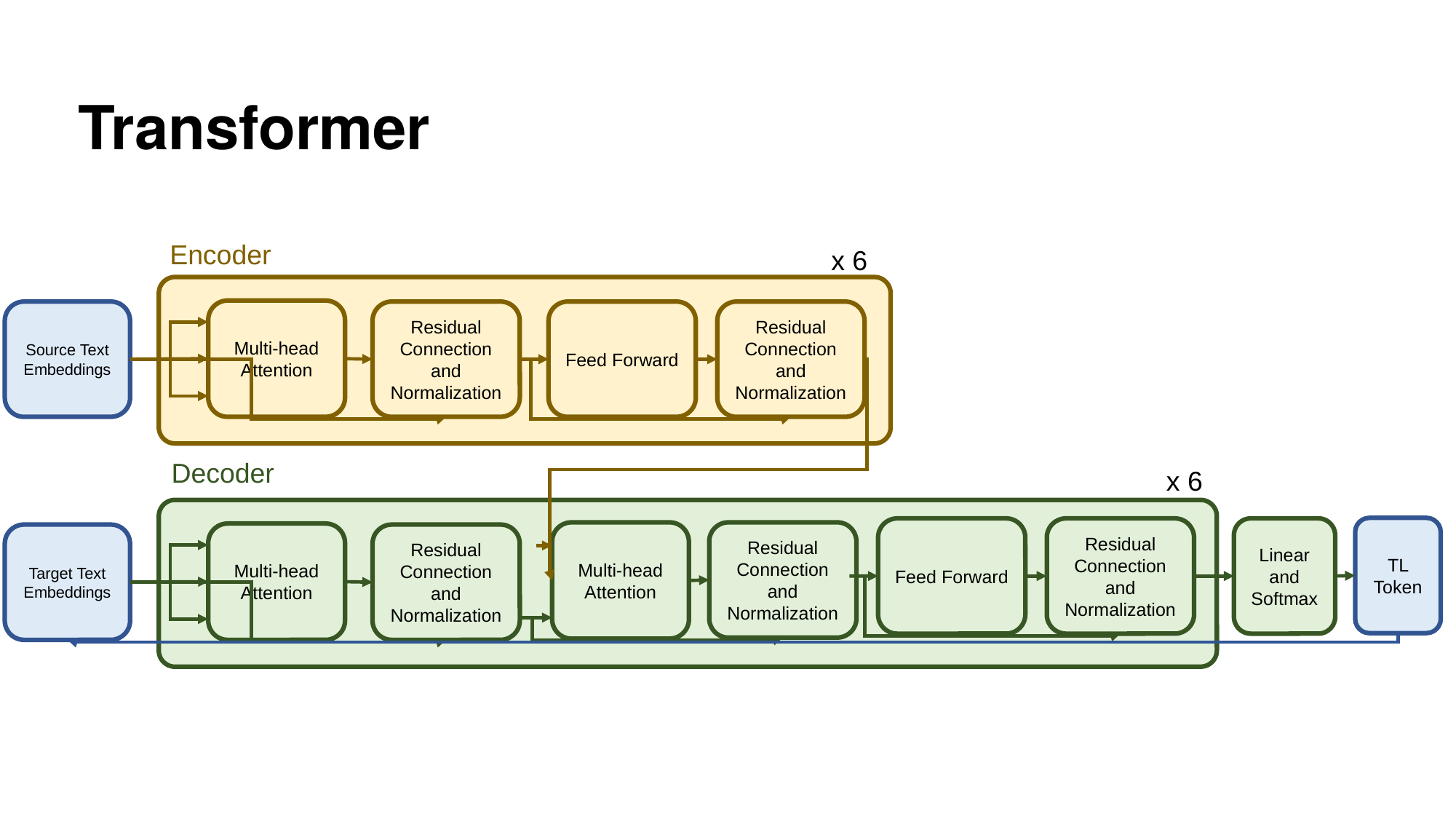

Transformer
Encoder
x 6

Multi-head Attention
Source Text Embeddings
Residual Connection and Normalization
Feed Forward
Residual Connection and Normalization
Decoder
x 6

TL Token
Feed Forward
Residual Connection and Normalization
Linear and Softmax
Multi-head Attention
Residual Connection and Normalization
Multi-head Attention
Target Text Embeddings
Residual Connection and Normalization